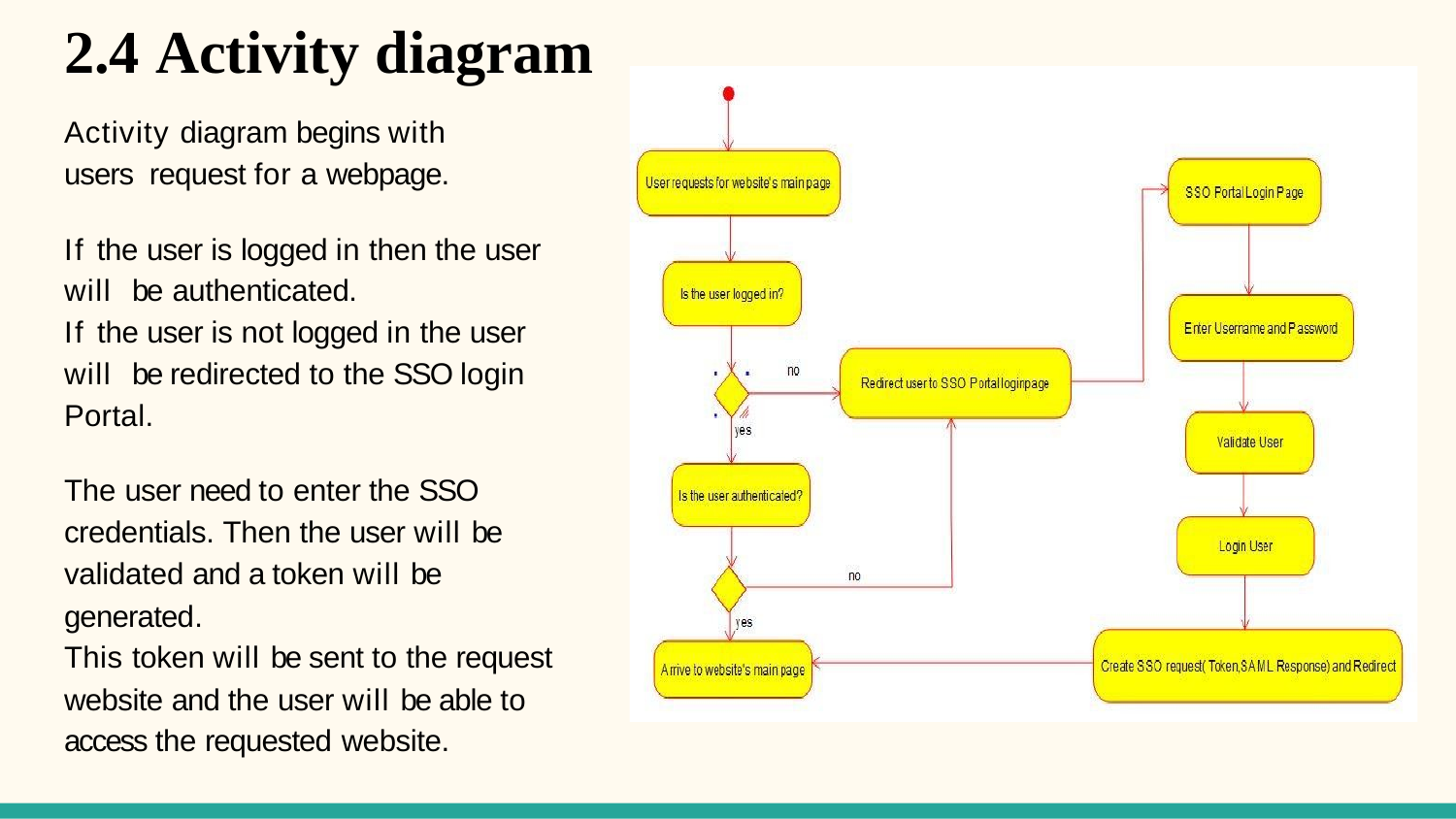

# 2.4 Activity diagram

Activity diagram begins with users  request for a webpage.

If the user is logged in then the user will  be authenticated.
If the user is not logged in the user will  be redirected to the SSO login Portal.

The user need to enter the SSO  credentials. Then the user will be  validated and a token will be generated.
This token will be sent to the request  website and the user will be able to  access the requested website.